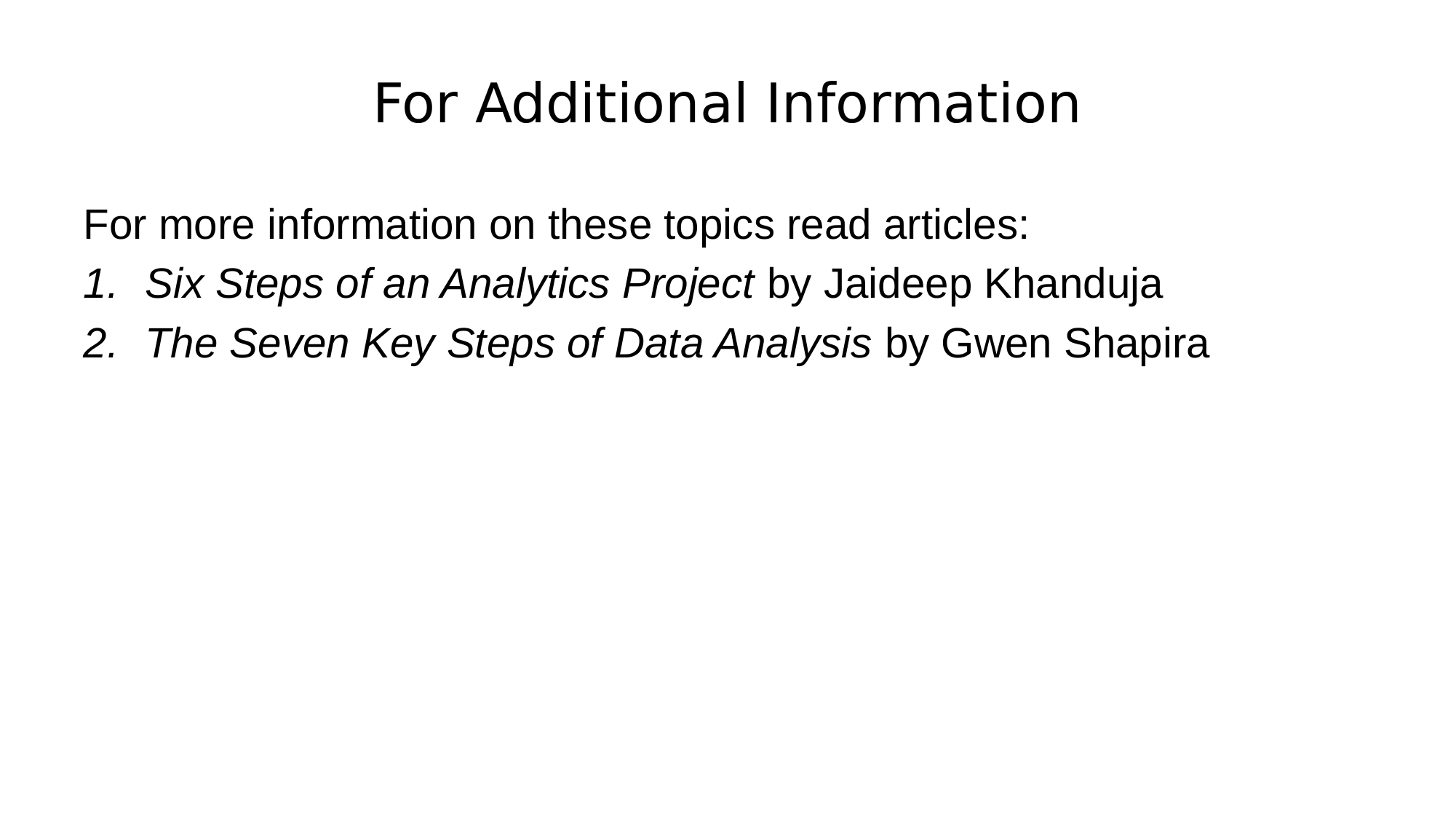

# For Additional Information
For more information on these topics read articles:
Six Steps of an Analytics Project by Jaideep Khanduja
The Seven Key Steps of Data Analysis by Gwen Shapira